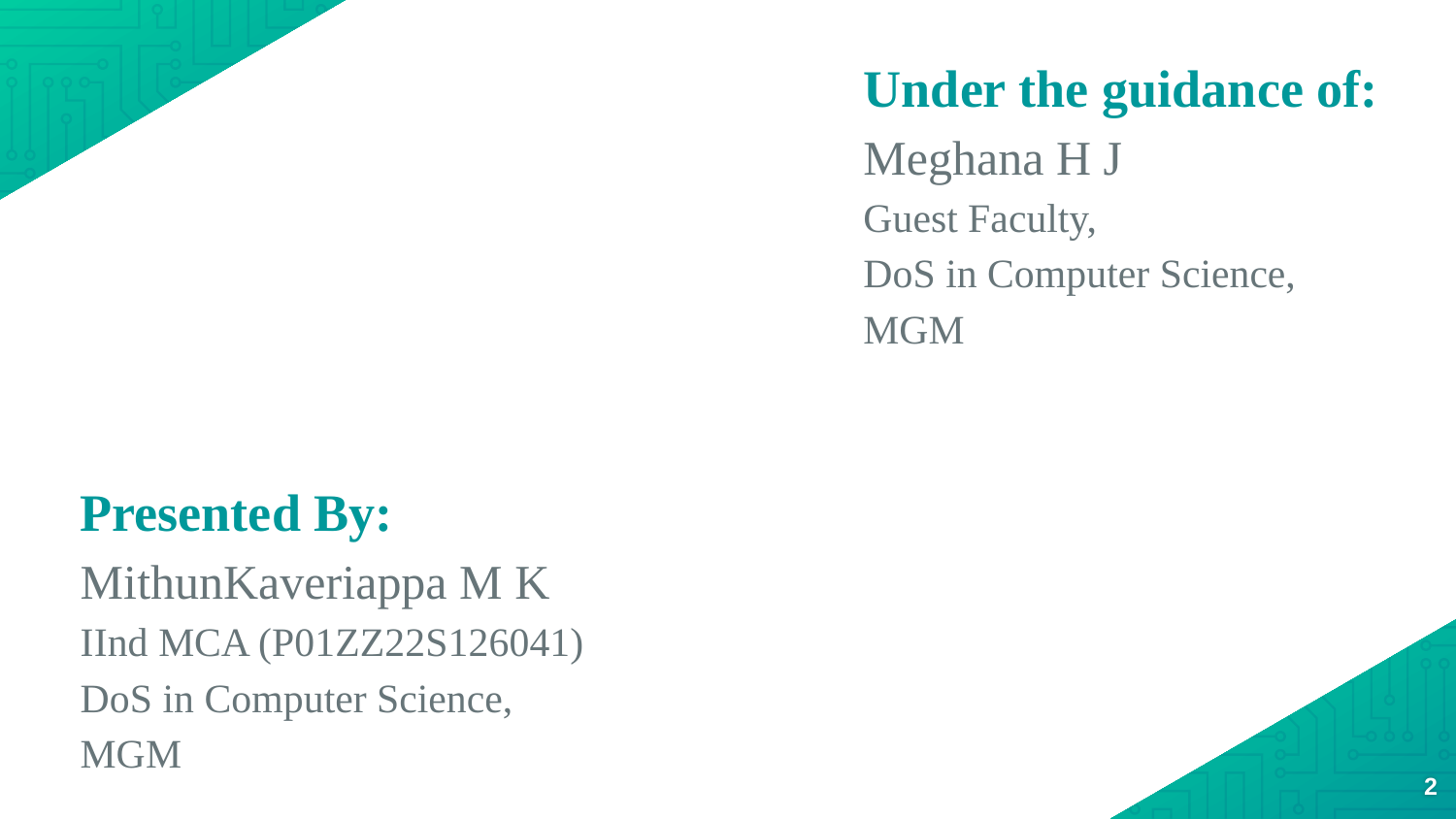

Under the guidance of:
Meghana H J
Guest Faculty,
DoS in Computer Science,
MGM
Presented By:
MithunKaveriappa M K
IInd MCA (P01ZZ22S126041)
DoS in Computer Science,
MGM
2